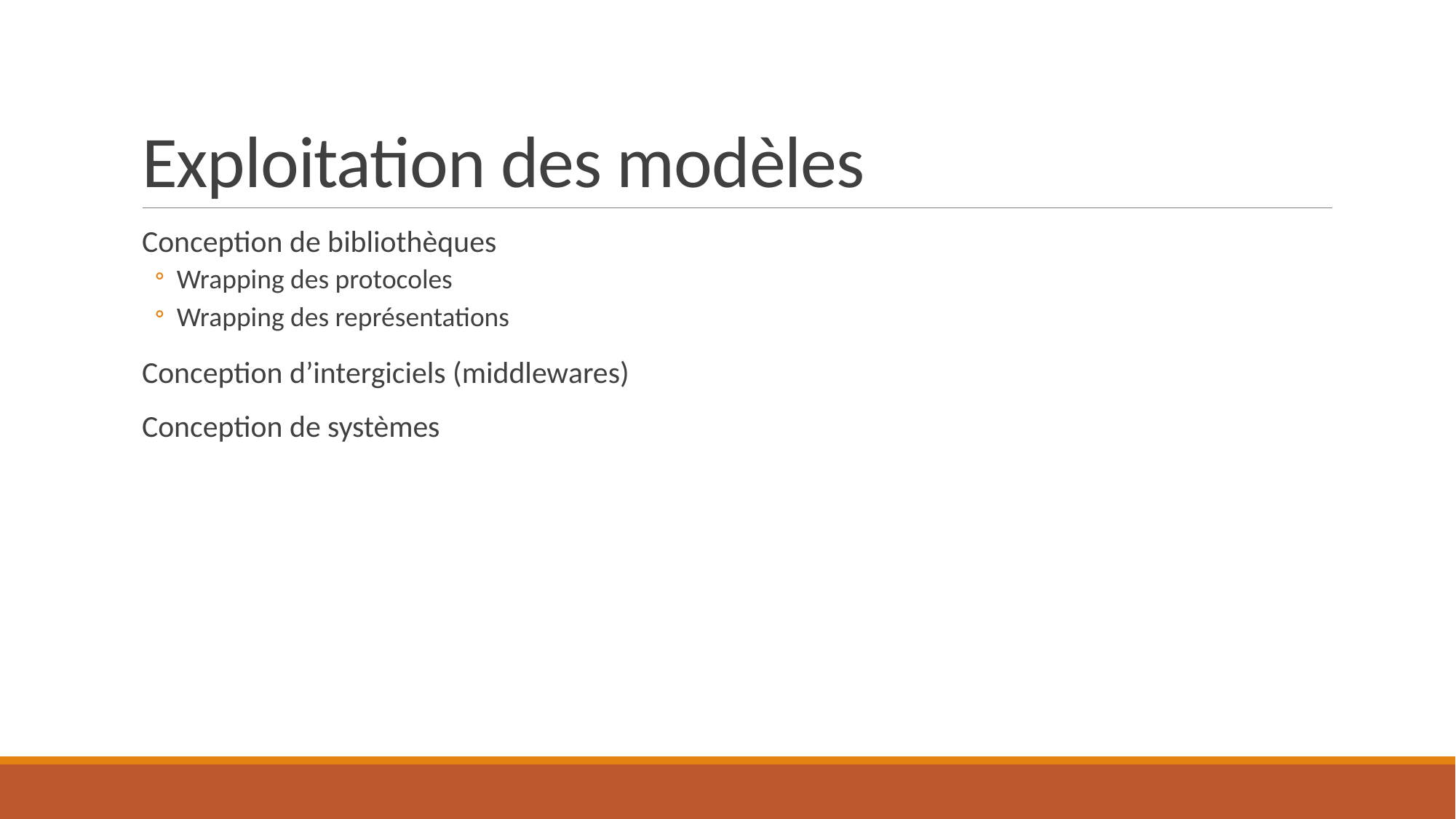

# Exploitation des modèles
Conception de bibliothèques
Wrapping des protocoles
Wrapping des représentations
Conception d’intergiciels (middlewares)
Conception de systèmes